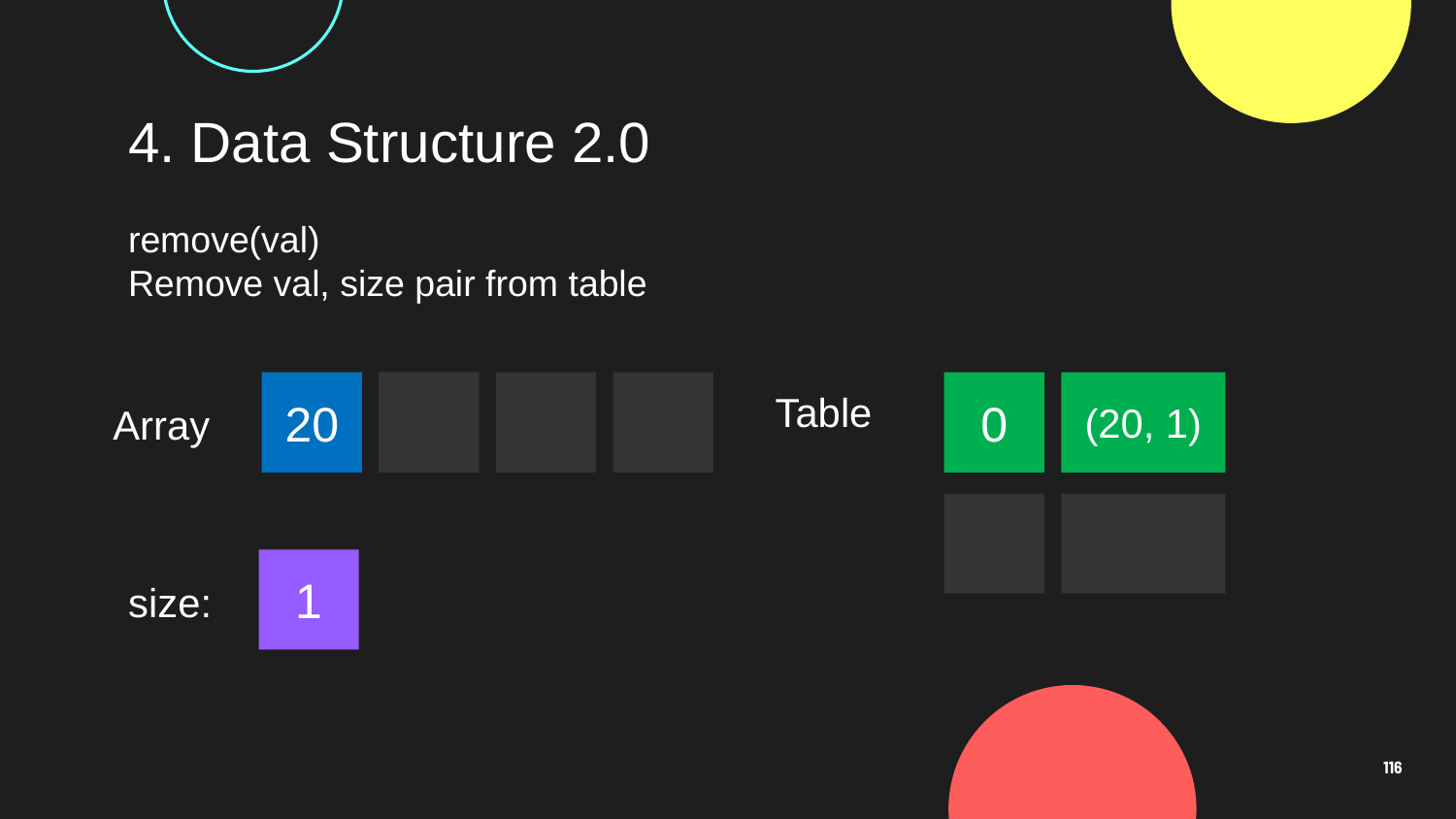

# 4. Data Structure 2.0
remove(val)
Remove val, size pair from table

Table
2
20

0

(20, 1)

15

Array

1
size:
116